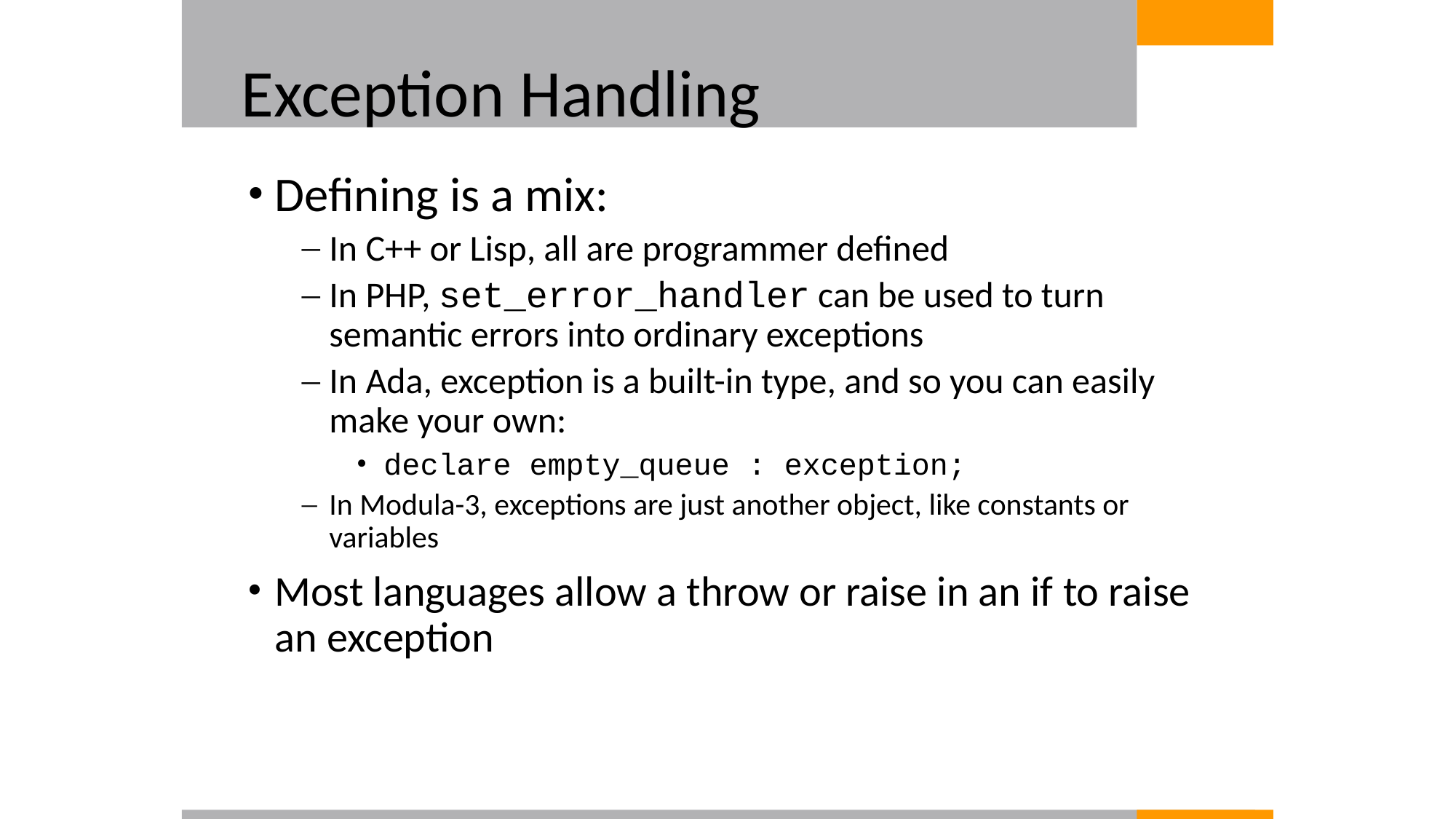

# Exception Handling
Defining is a mix:
In C++ or Lisp, all are programmer defined
In PHP, set_error_handler can be used to turn semantic errors into ordinary exceptions
In Ada, exception is a built-in type, and so you can easily make your own:
declare empty_queue : exception;
In Modula-3, exceptions are just another object, like constants or variables
Most languages allow a throw or raise in an if to raise an exception